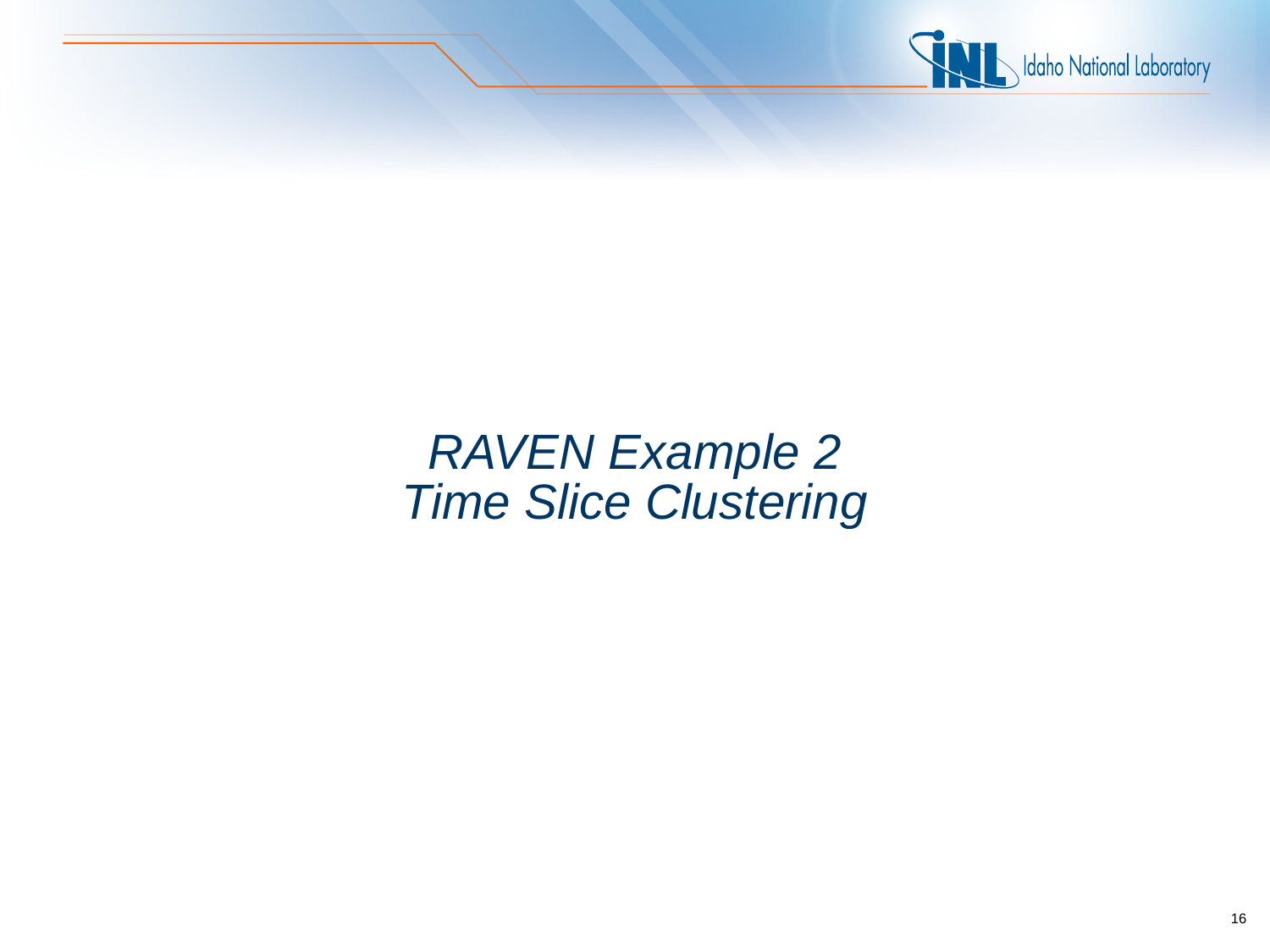

# RAVEN Example 2 Time Slice Clustering
16